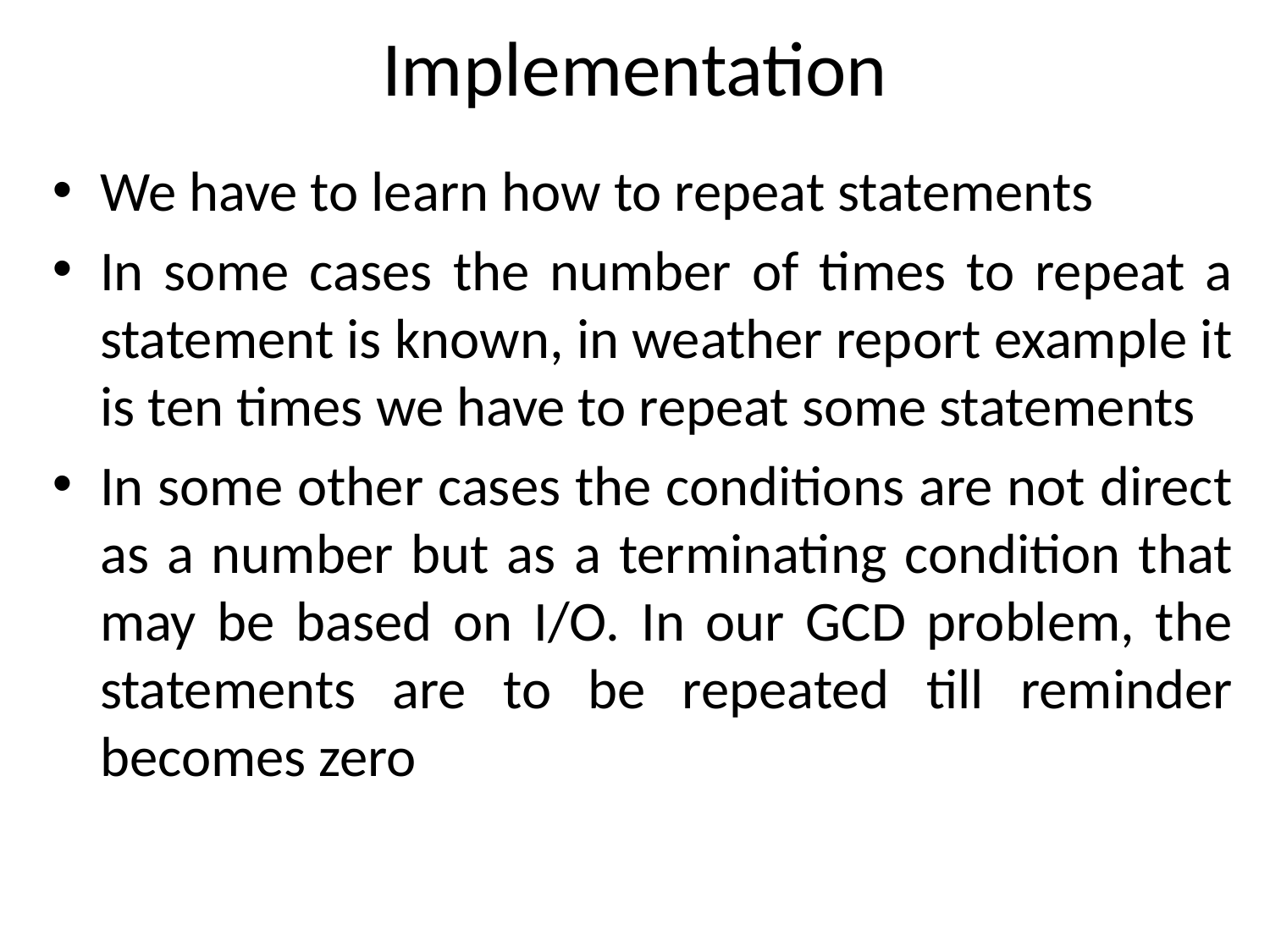

# Implementation
We have to learn how to repeat statements
In some cases the number of times to repeat a statement is known, in weather report example it is ten times we have to repeat some statements
In some other cases the conditions are not direct as a number but as a terminating condition that may be based on I/O. In our GCD problem, the statements are to be repeated till reminder becomes zero